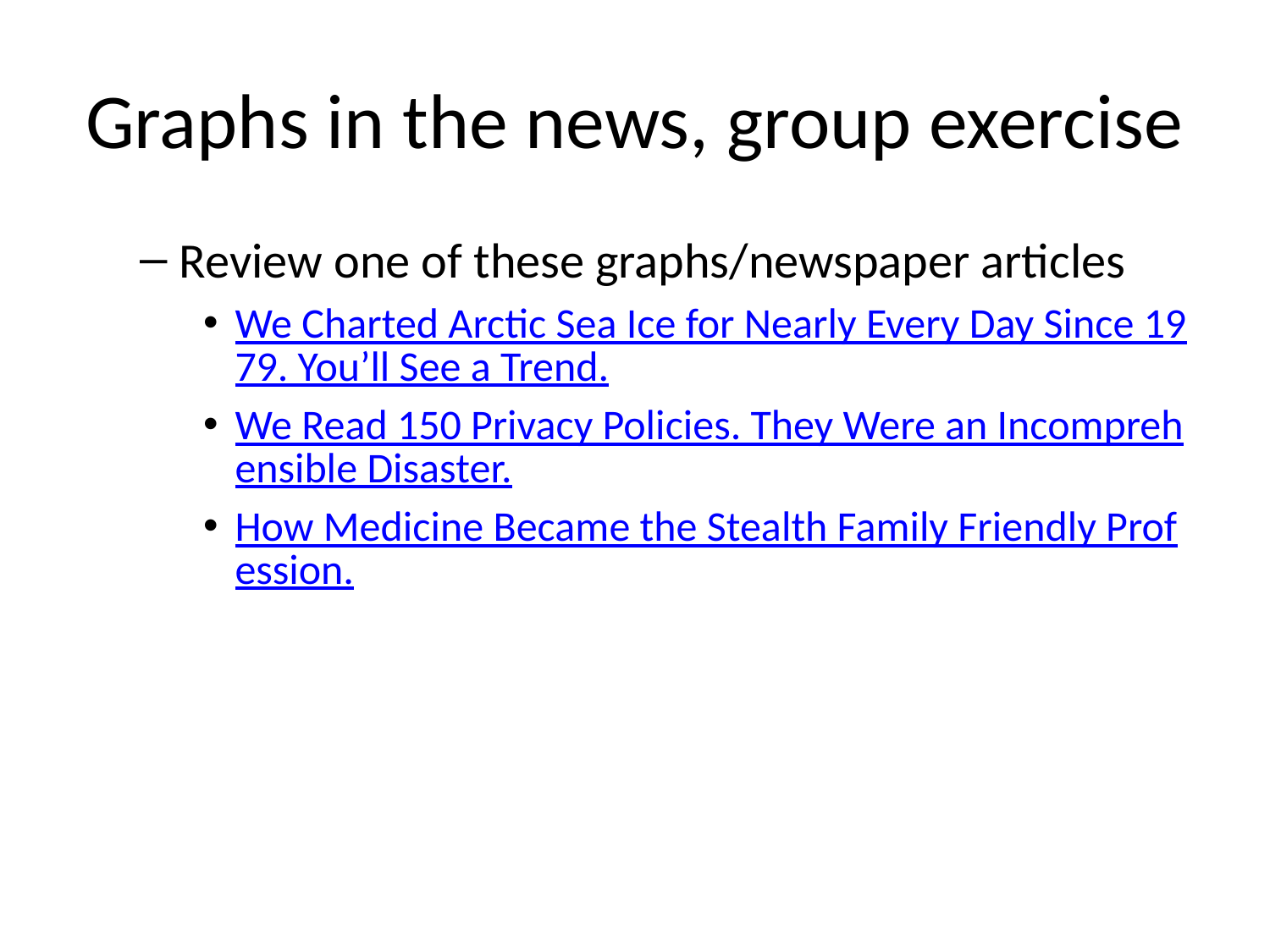

# Graphs in the news, group exercise
Review one of these graphs/newspaper articles
We Charted Arctic Sea Ice for Nearly Every Day Since 1979. You’ll See a Trend.
We Read 150 Privacy Policies. They Were an Incomprehensible Disaster.
How Medicine Became the Stealth Family Friendly Profession.